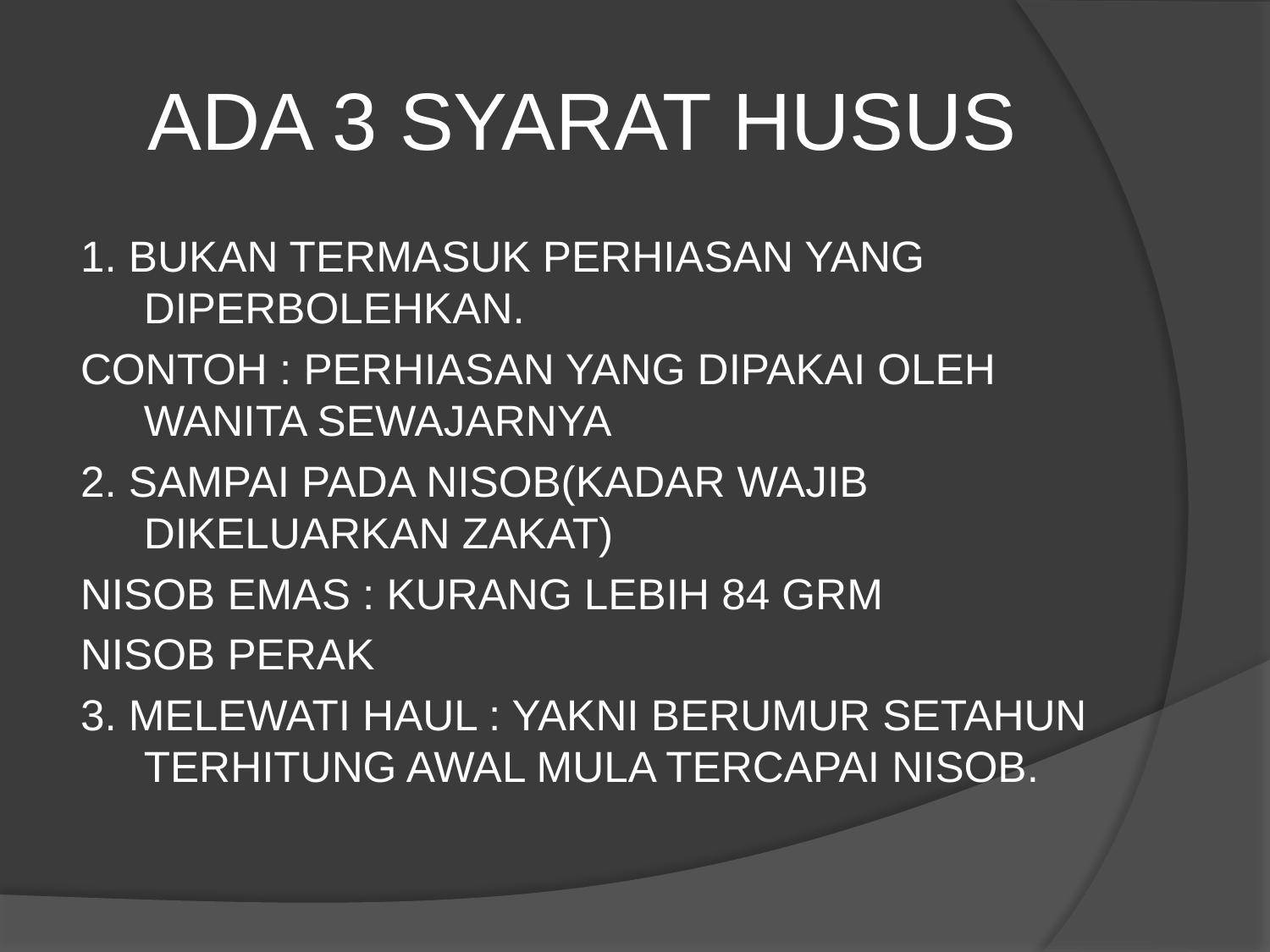

# ADA 3 SYARAT HUSUS
1. BUKAN TERMASUK PERHIASAN YANG DIPERBOLEHKAN.
CONTOH : PERHIASAN YANG DIPAKAI OLEH WANITA SEWAJARNYA
2. SAMPAI PADA NISOB(KADAR WAJIB DIKELUARKAN ZAKAT)
NISOB EMAS : KURANG LEBIH 84 GRM
NISOB PERAK
3. MELEWATI HAUL : YAKNI BERUMUR SETAHUN TERHITUNG AWAL MULA TERCAPAI NISOB.